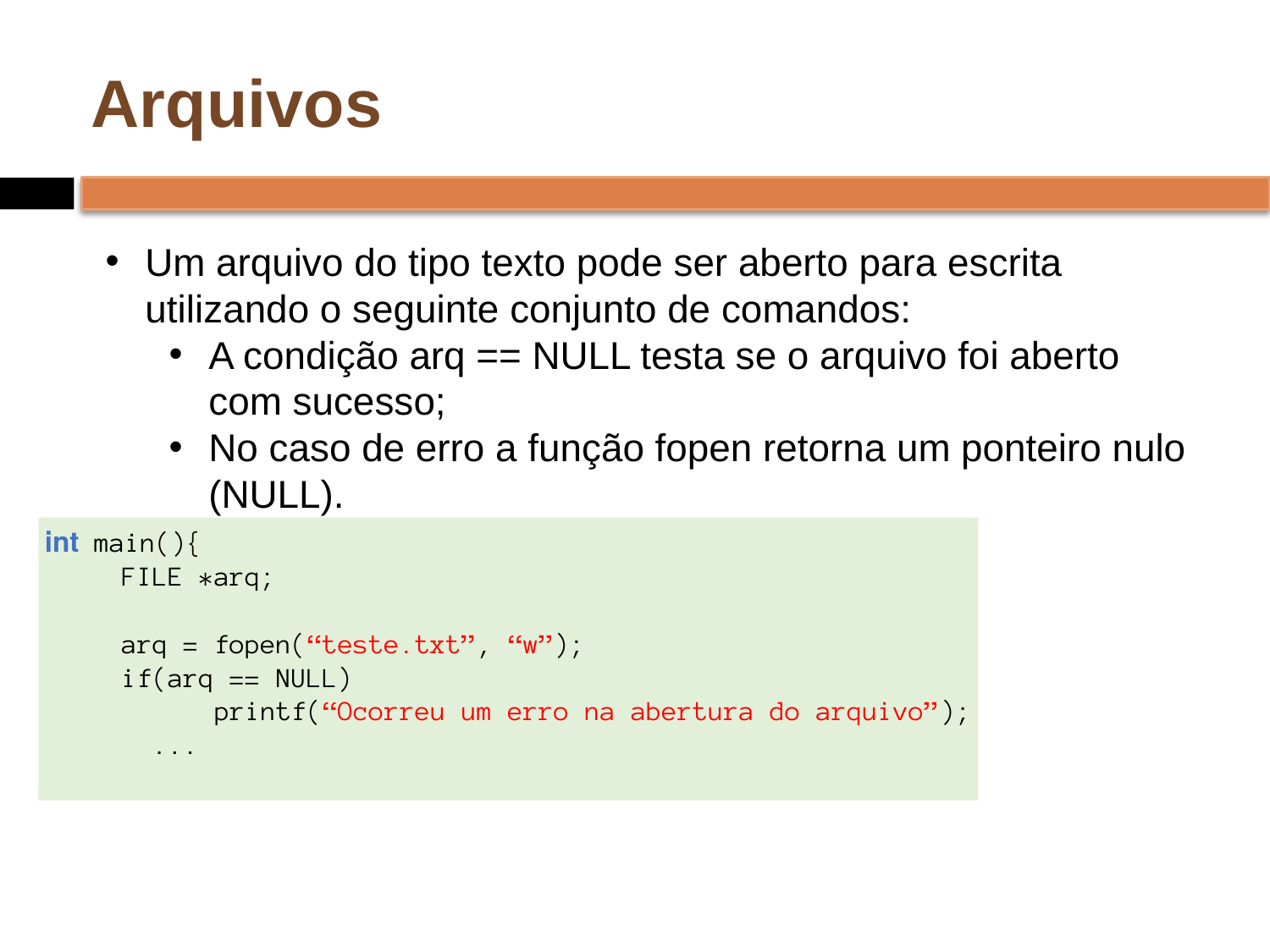

# Arquivos
Um arquivo do tipo texto pode ser aberto para escrita utilizando o seguinte conjunto de comandos:
A condição arq == NULL testa se o arquivo foi aberto com sucesso;
No caso de erro a função fopen retorna um ponteiro nulo (NULL).
int main(){
     FILE *arq;

     arq = fopen(“teste.txt”, “w”);
     if(arq == NULL)
           printf(“Ocorreu um erro na abertura do arquivo”);
       ...

47